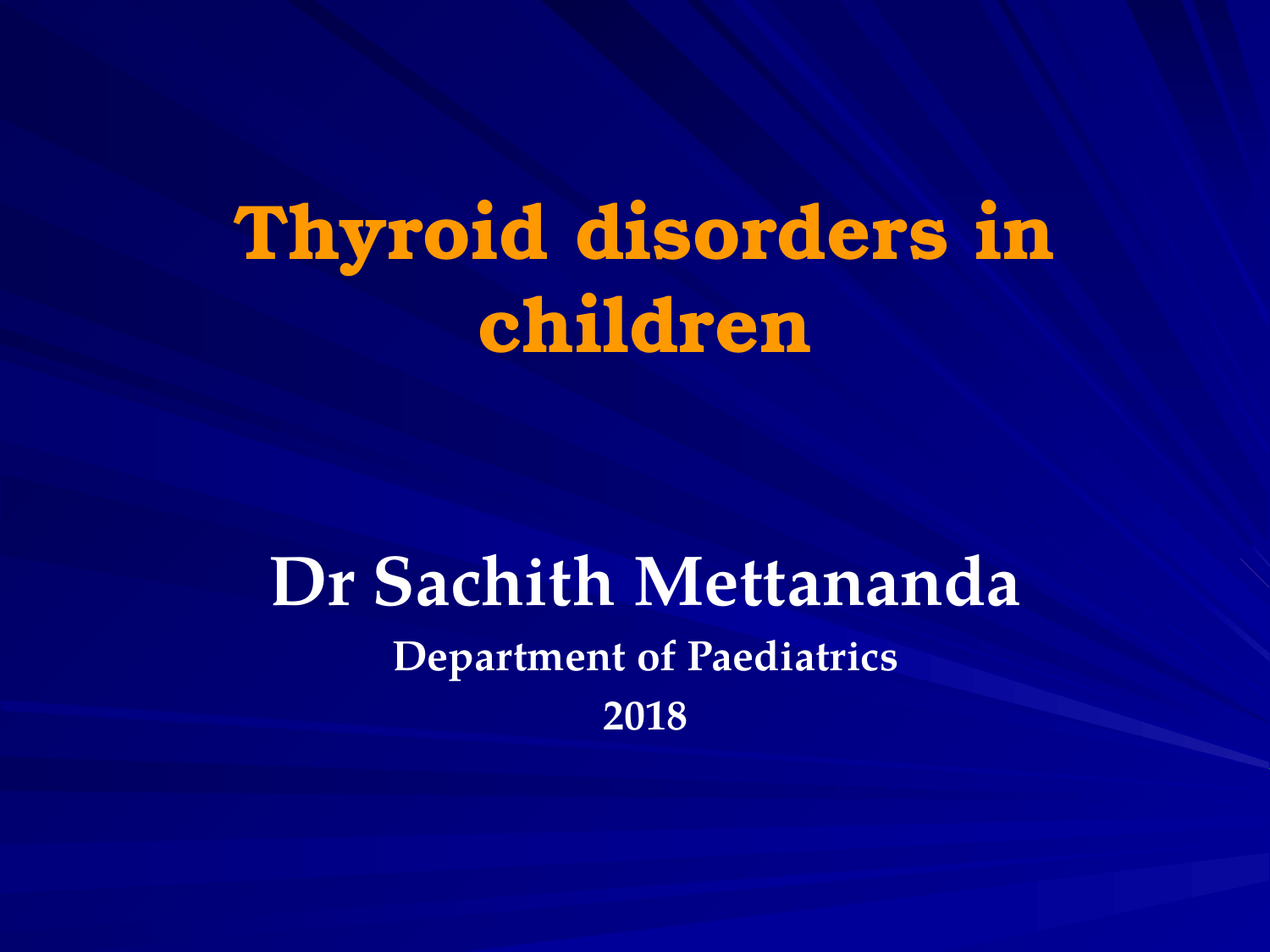

Thyroid disorders in children
Dr Sachith Mettananda
Department of Paediatrics
2018